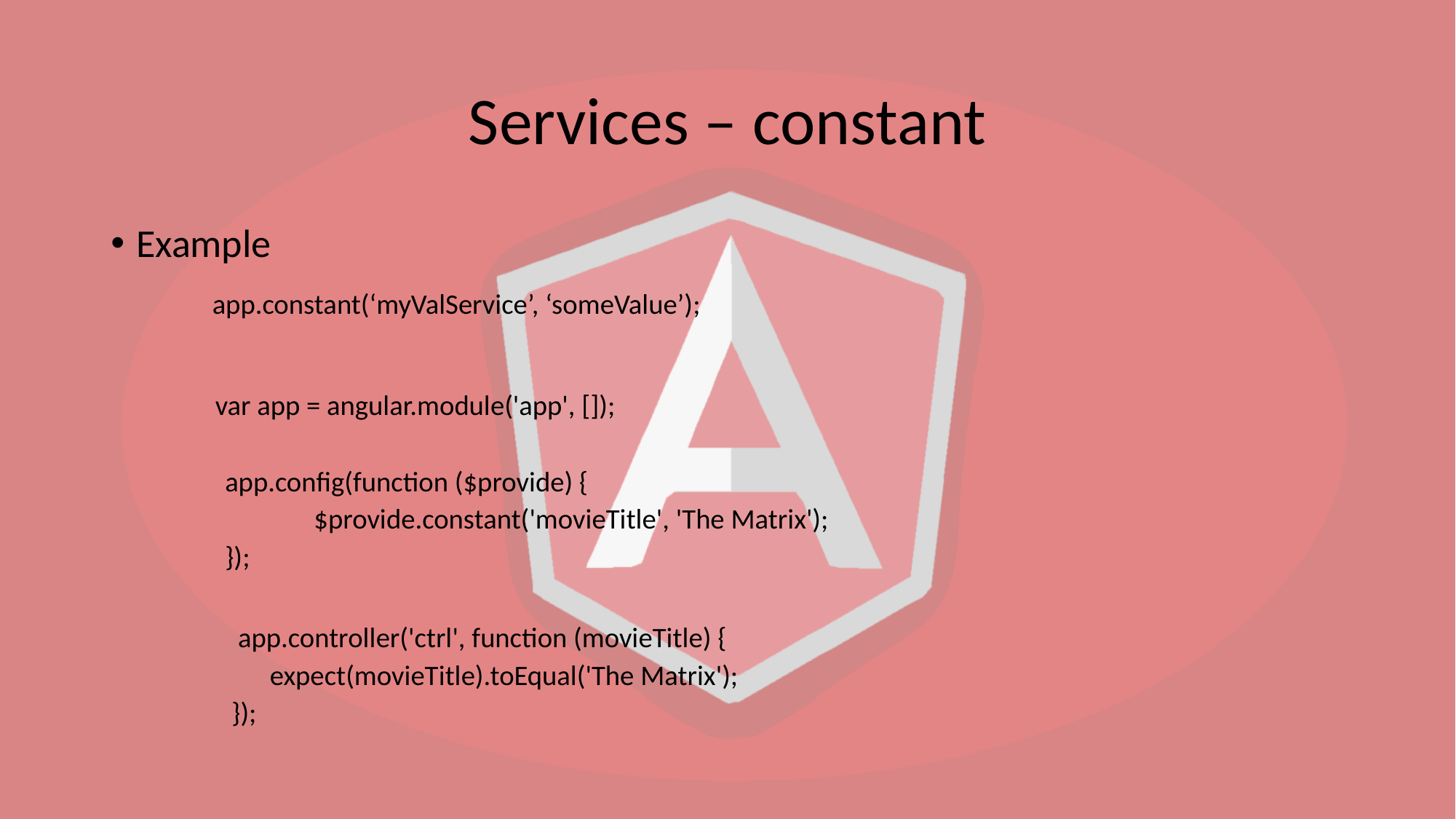

# Services – constant
Example
  	app.constant(‘myValService’, ‘someValue’);

       var app = angular.module('app', []);

  app.config(function ($provide) {
 	$provide.constant('movieTitle', 'The Matrix');
  });

    app.controller('ctrl', function (movieTitle) {
         expect(movieTitle).toEqual('The Matrix');
   });